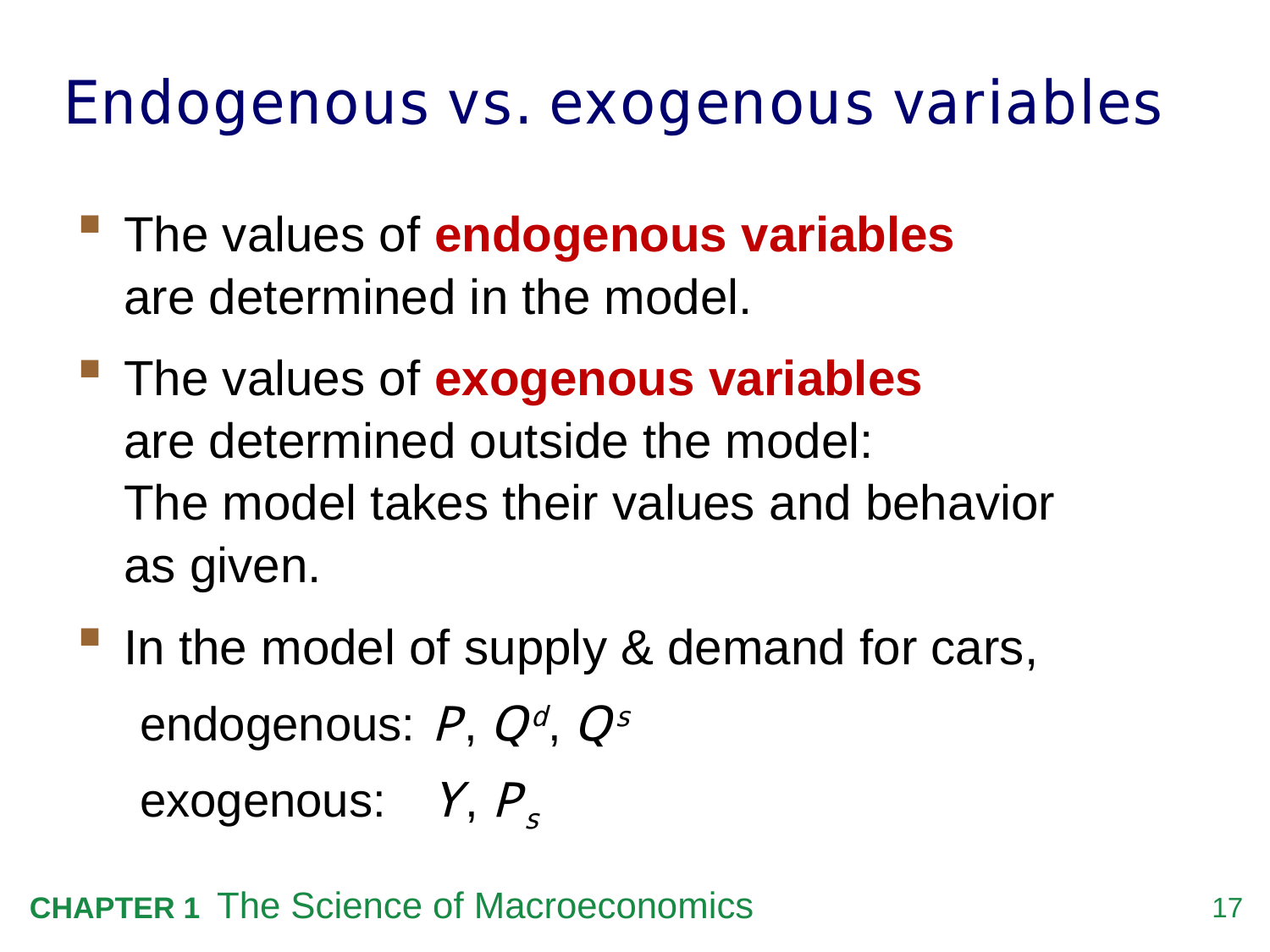

Endogenous vs. exogenous variables
The values of endogenous variables
are determined in the model.
The values of exogenous variables
are determined outside the model:
The model takes their values and behavior
as given.
In the model of supply & demand for cars,
endogenous:	P, Q d, Q s
exogenous:	Y, Ps